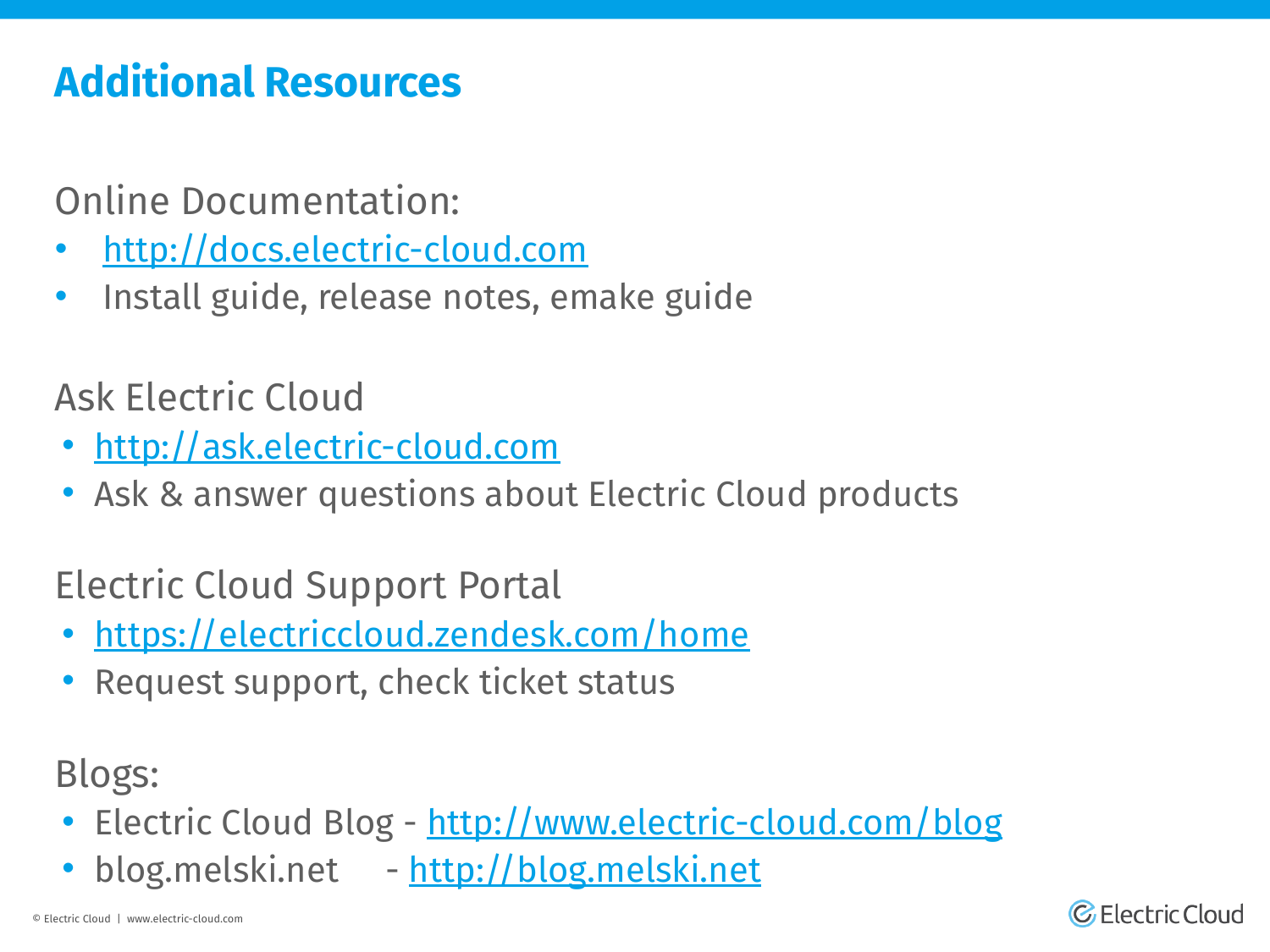

# Additional Resources
Online Documentation:
http://docs.electric-cloud.com
Install guide, release notes, emake guide

Ask Electric Cloud
http://ask.electric-cloud.com
Ask & answer questions about Electric Cloud products
Electric Cloud Support Portal
https://electriccloud.zendesk.com/home
Request support, check ticket status
Blogs:
Electric Cloud Blog - http://www.electric-cloud.com/blog
blog.melski.net     - http://blog.melski.net